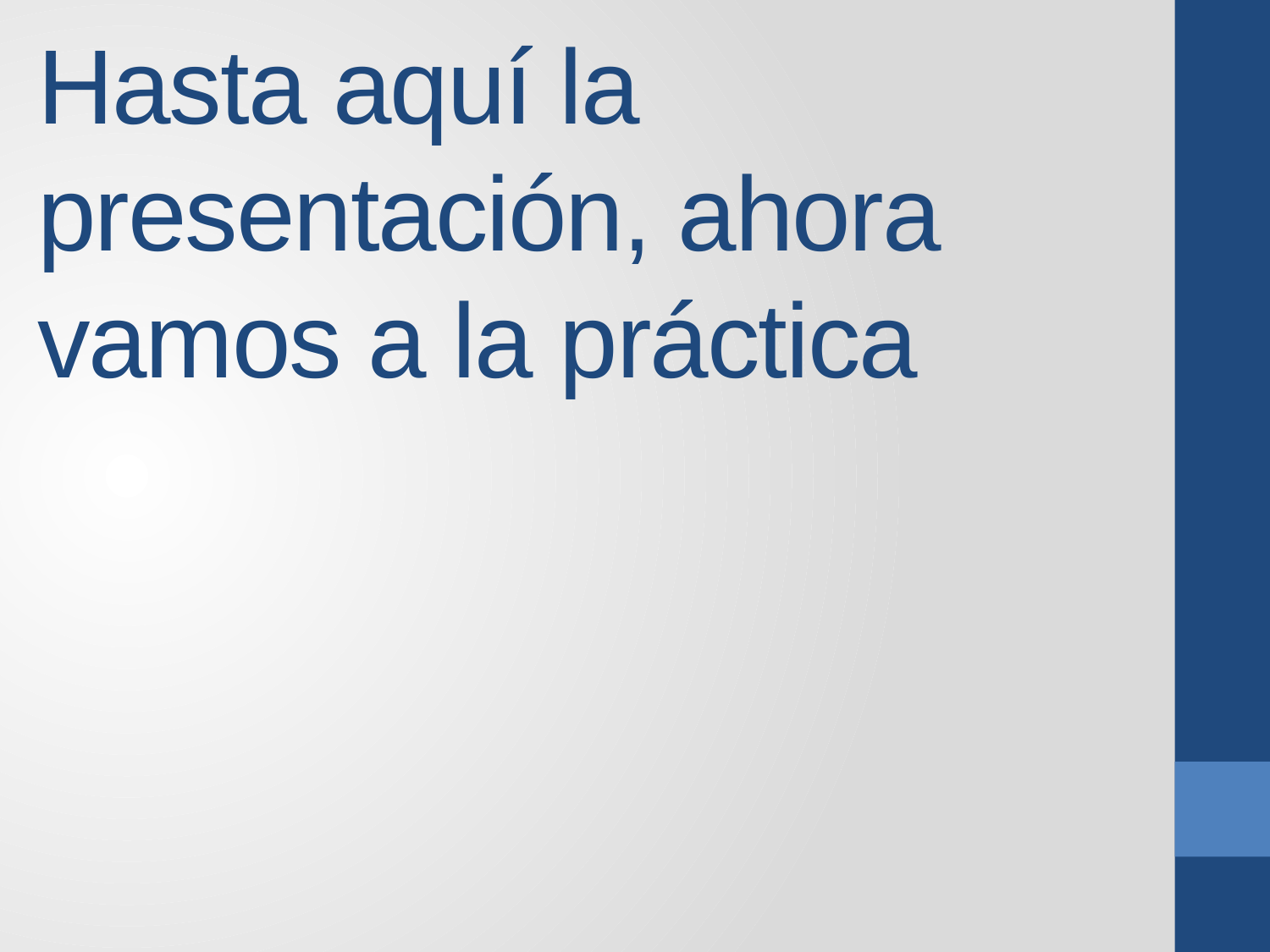

# Hasta aquí la presentación, ahora vamos a la práctica